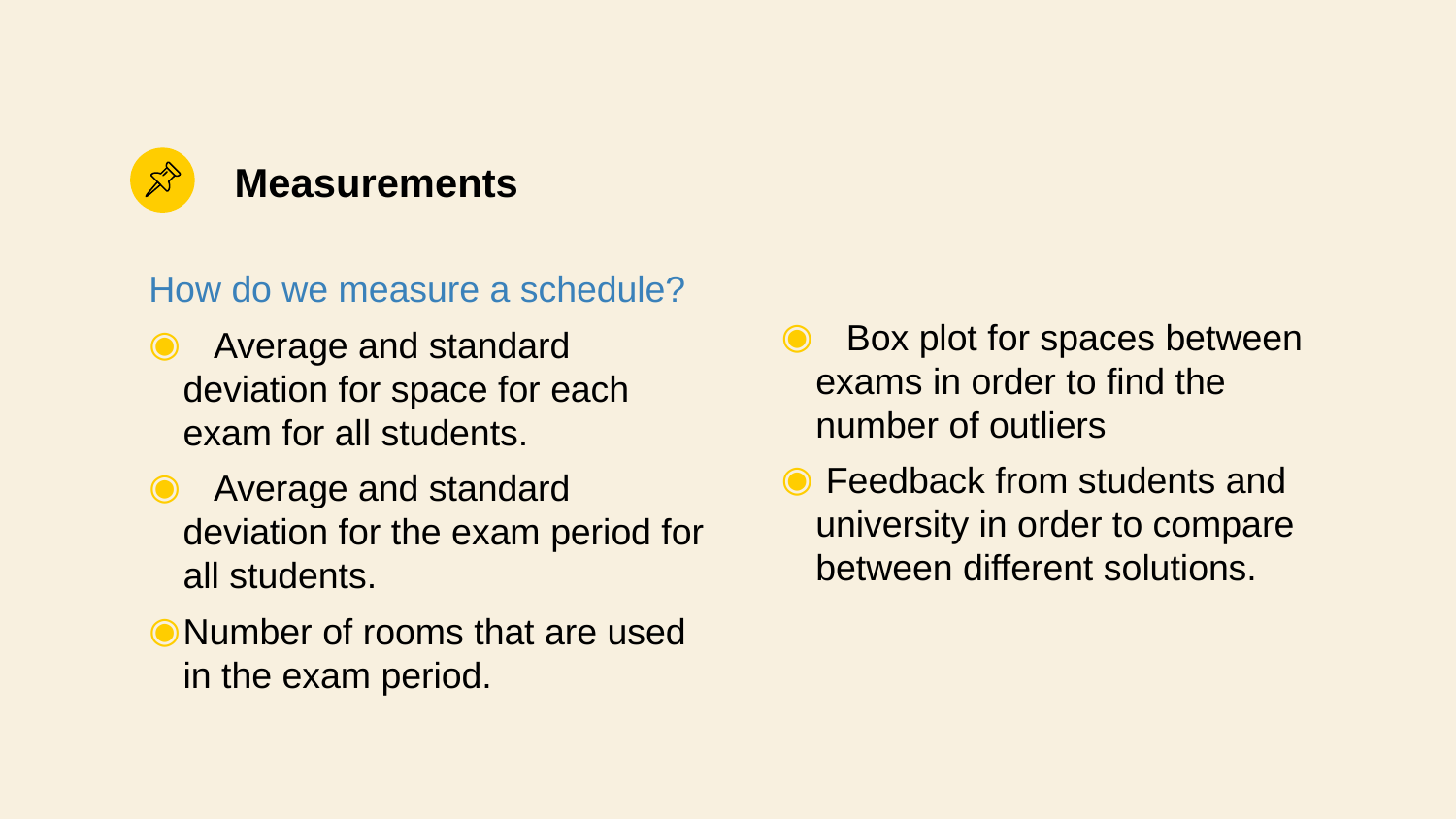

# Measurements

How do we measure a schedule?
   Average and standard deviation for space for each exam for all students.
   Average and standard deviation for the exam period for all students.
Number of rooms that are used in the exam period.

   Box plot for spaces between exams in order to find the number of outliers
 Feedback from students and university in order to compare between different solutions.